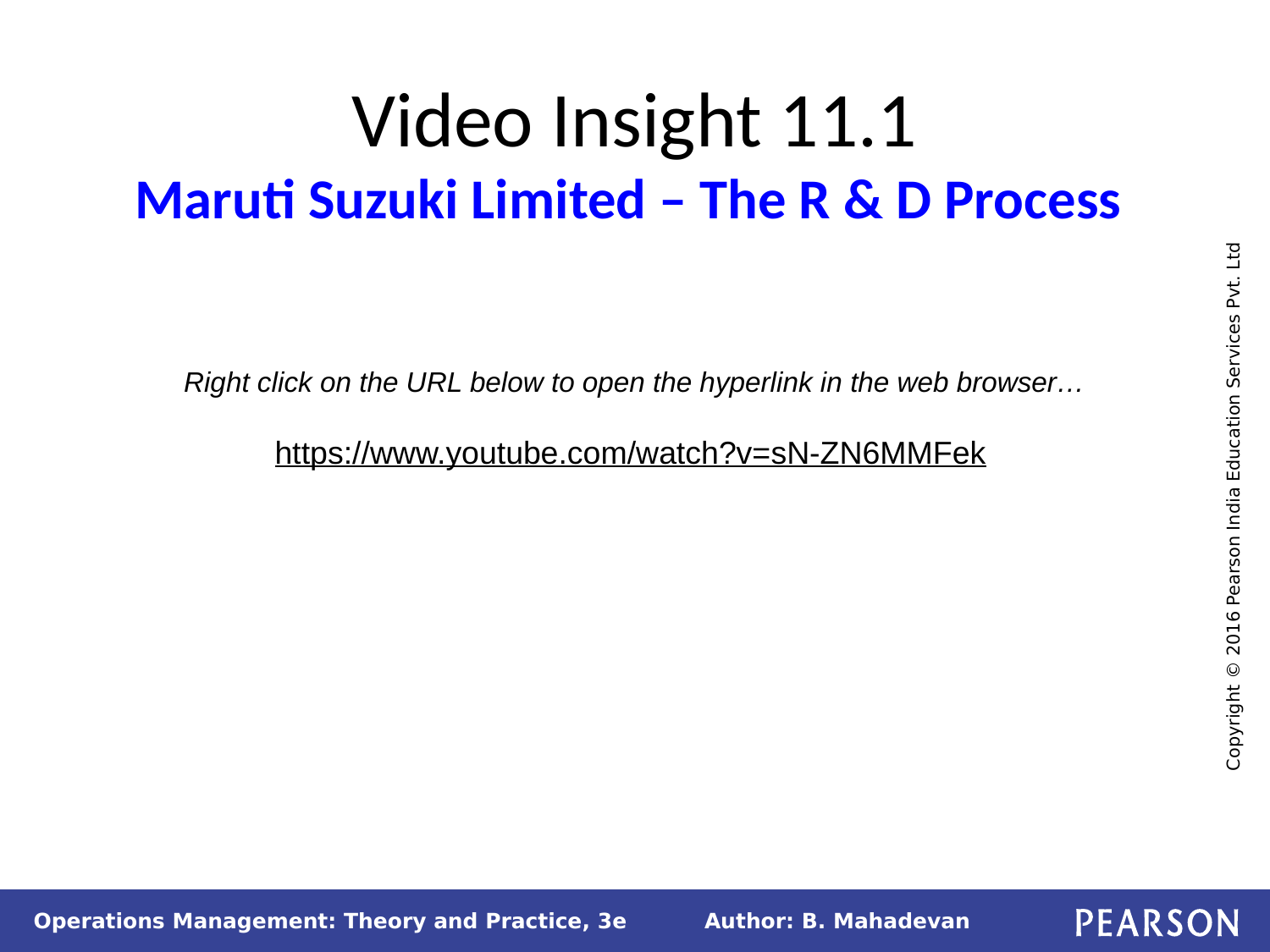

# Video Insight 11.1 Maruti Suzuki Limited – The R & D Process
Right click on the URL below to open the hyperlink in the web browser…

https://www.youtube.com/watch?v=sN-ZN6MMFek